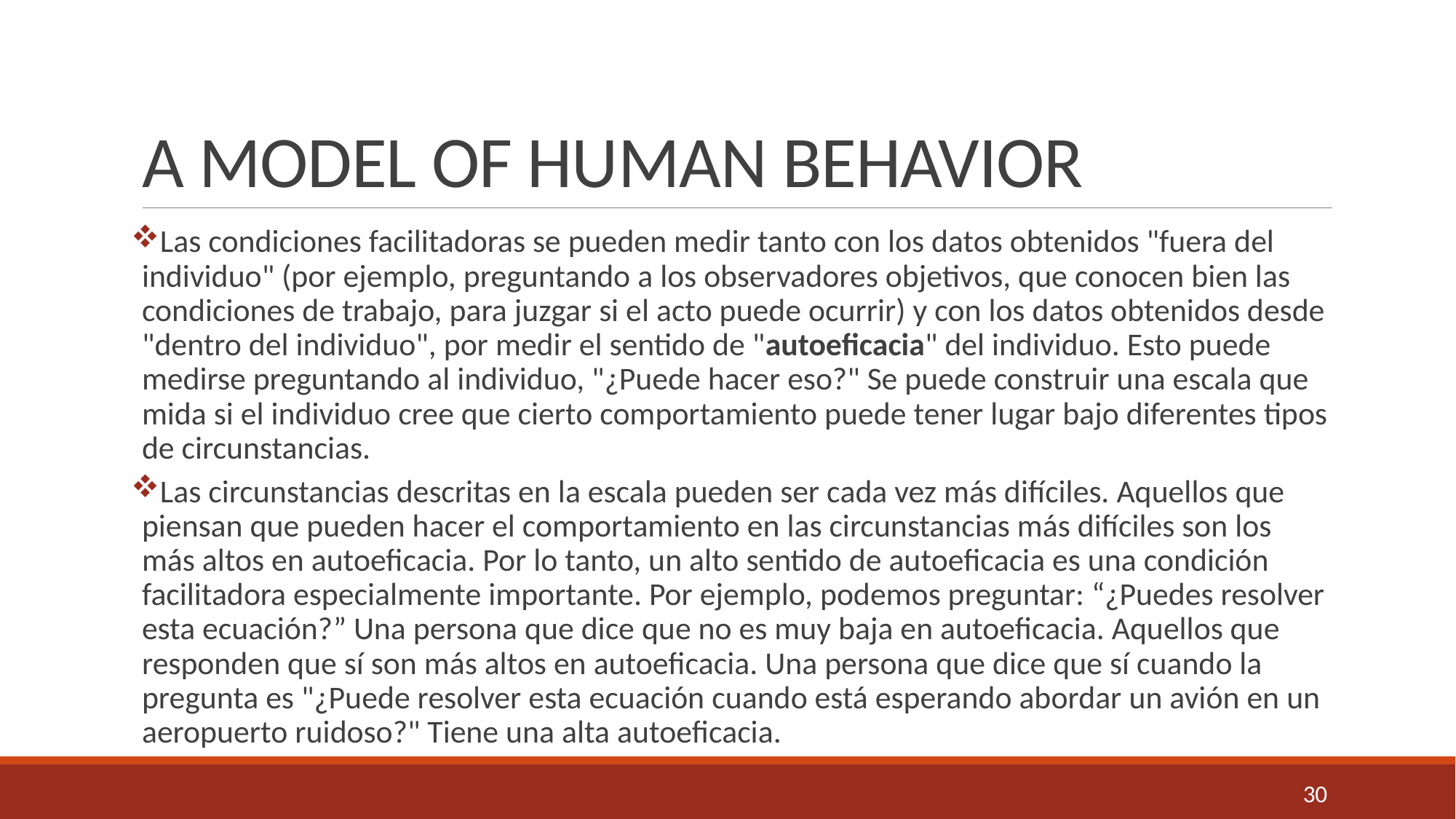

# A MODEL OF HUMAN BEHAVIOR
Las condiciones facilitadoras se pueden medir tanto con los datos obtenidos "fuera del individuo" (por ejemplo, preguntando a los observadores objetivos, que conocen bien las condiciones de trabajo, para juzgar si el acto puede ocurrir) y con los datos obtenidos desde "dentro del individuo", por medir el sentido de "autoeficacia" del individuo. Esto puede medirse preguntando al individuo, "¿Puede hacer eso?" Se puede construir una escala que mida si el individuo cree que cierto comportamiento puede tener lugar bajo diferentes tipos de circunstancias.
Las circunstancias descritas en la escala pueden ser cada vez más difíciles. Aquellos que piensan que pueden hacer el comportamiento en las circunstancias más difíciles son los más altos en autoeficacia. Por lo tanto, un alto sentido de autoeficacia es una condición facilitadora especialmente importante. Por ejemplo, podemos preguntar: “¿Puedes resolver esta ecuación?” Una persona que dice que no es muy baja en autoeficacia. Aquellos que responden que sí son más altos en autoeficacia. Una persona que dice que sí cuando la pregunta es "¿Puede resolver esta ecuación cuando está esperando abordar un avión en un aeropuerto ruidoso?" Tiene una alta autoeficacia.
30